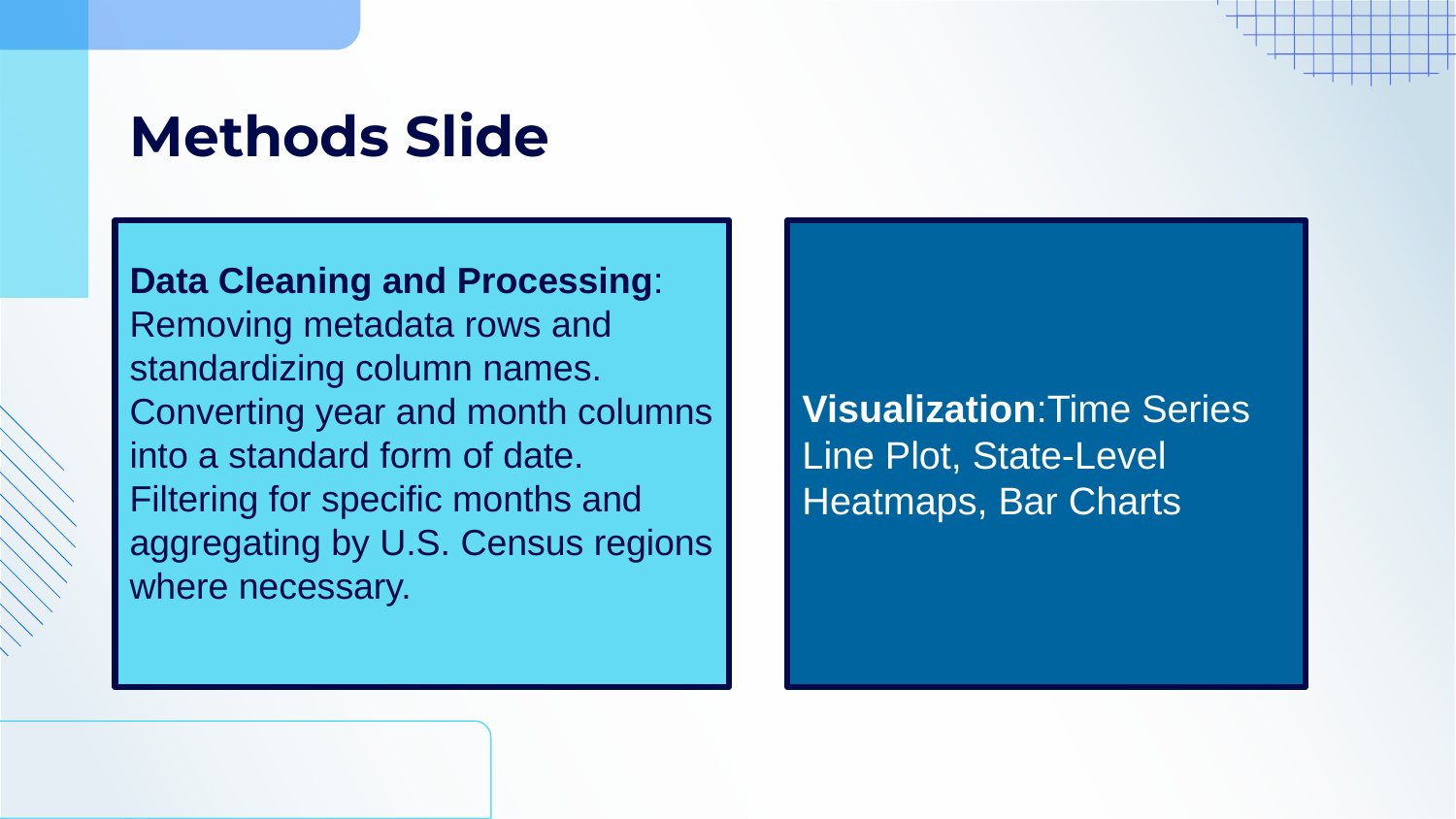

# Methods Slide

Data Cleaning and Processing: Removing metadata rows and standardizing column names.
Converting year and month columns into a standard form of date.
Filtering for specific months and aggregating by U.S. Census regions where necessary.

Visualization:Time Series Line Plot, State-Level Heatmaps, Bar Charts